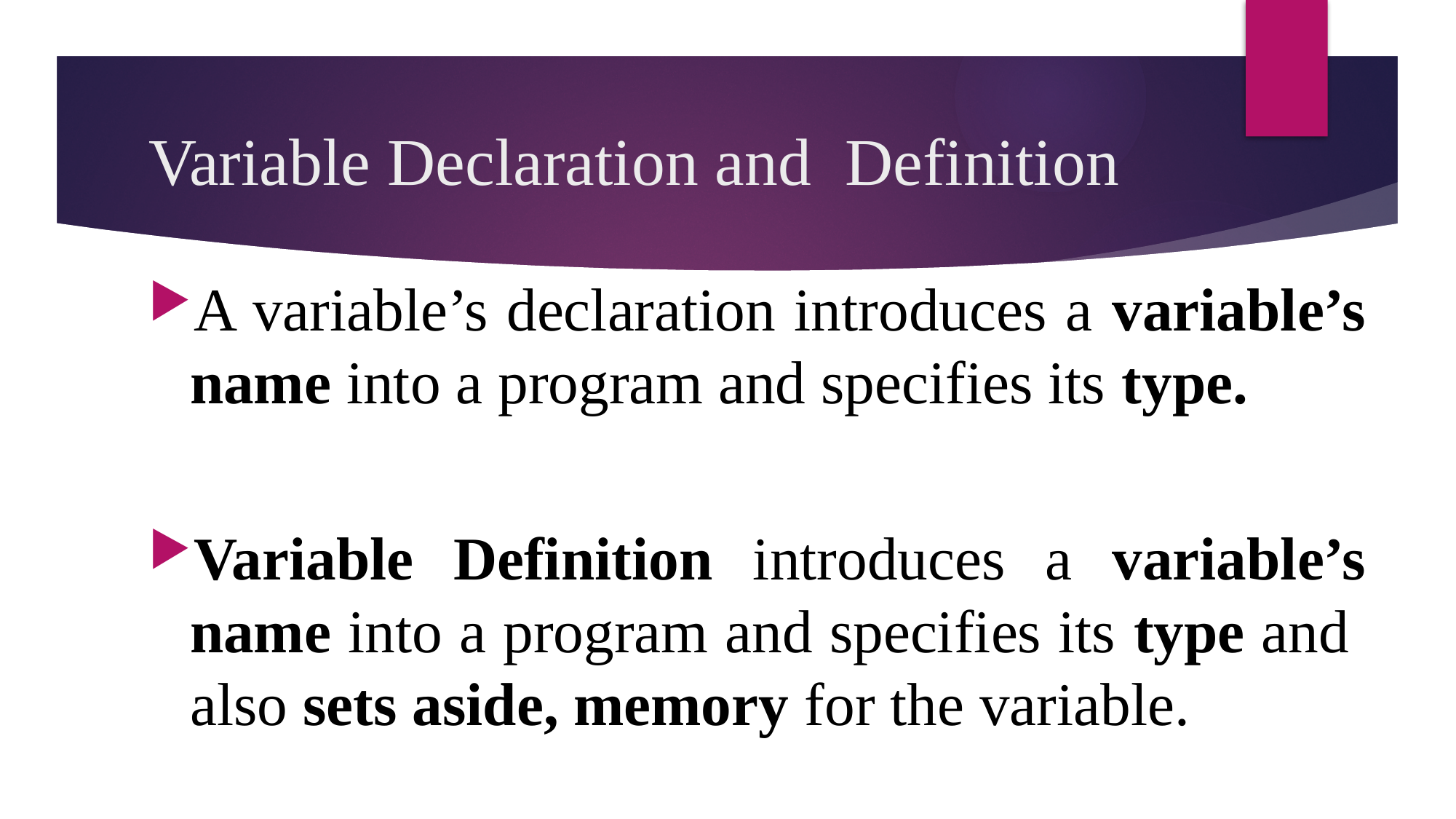

# Variable Declaration and  Definition
A variable’s declaration introduces a variable’s name into a program and specifies its type.

Variable Definition introduces a variable’s name into a program and specifies its type and  also sets aside, memory for the variable.